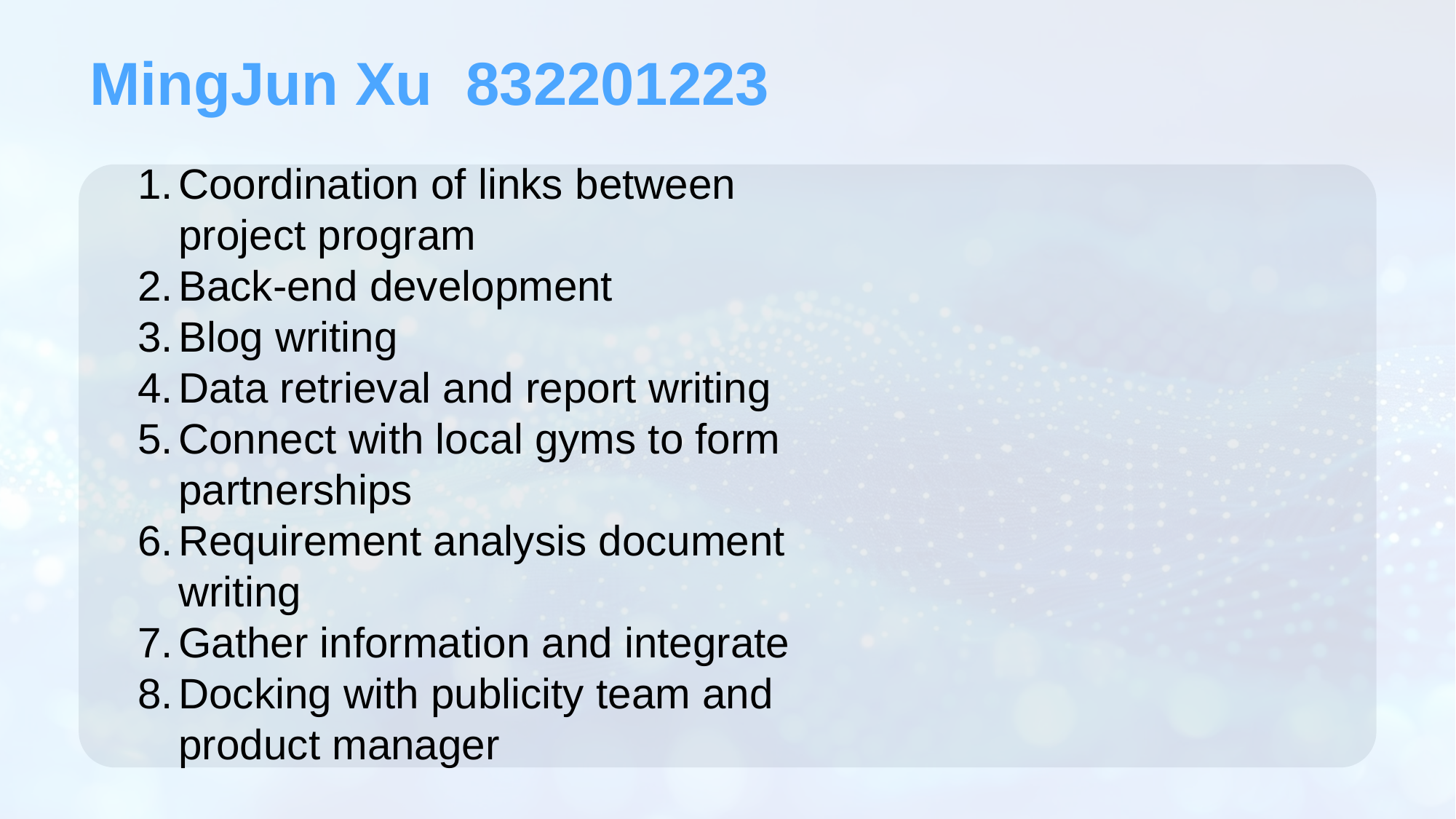

# MingJun Xu  832201223
Coordination of links between project program
Back-end development
Blog writing
Data retrieval and report writing
Connect with local gyms to form partnerships
Requirement analysis document writing
Gather information and integrate
Docking with publicity team and product manager